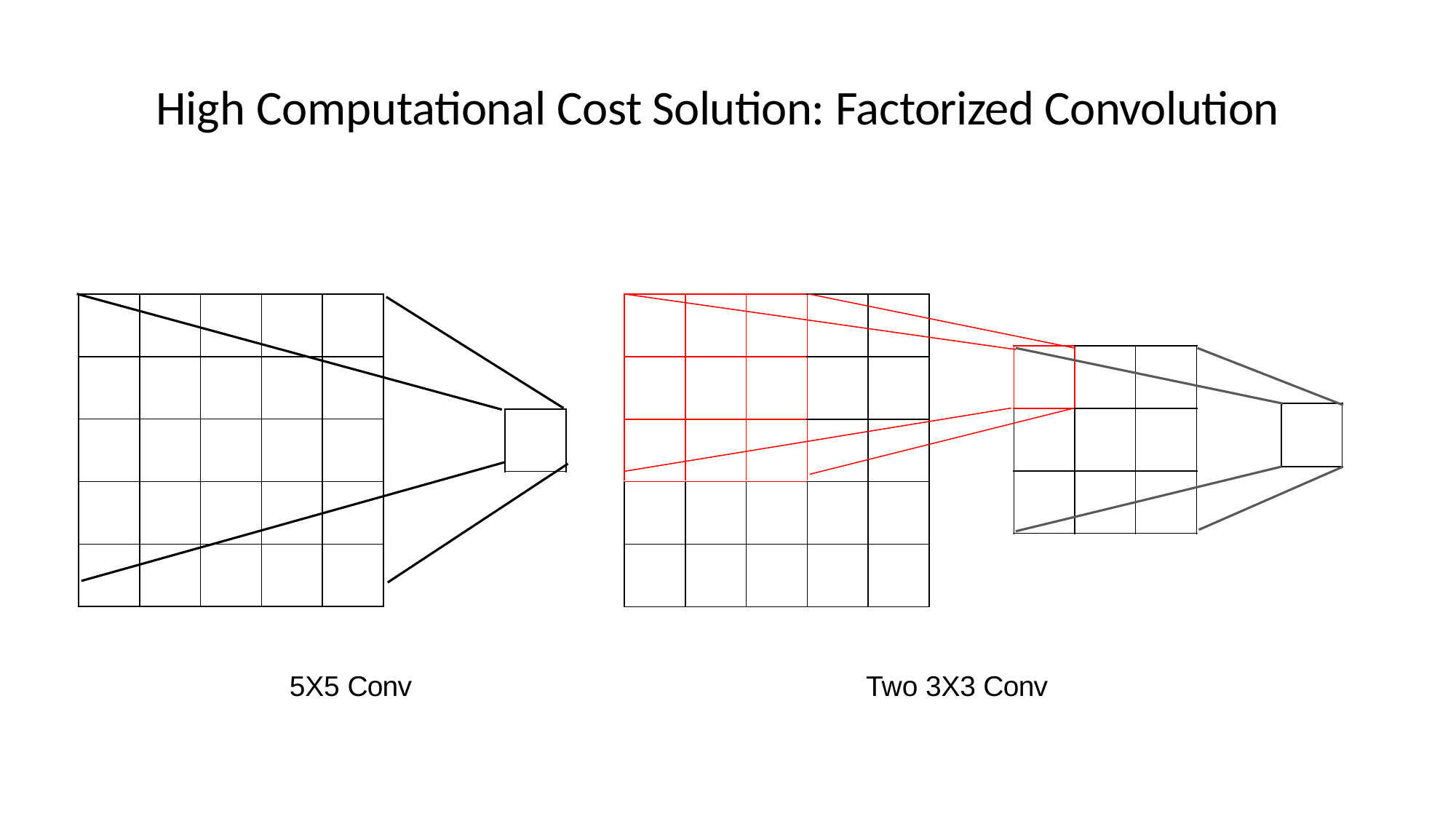

# High Computational Cost Solution: Factorized Convolution

5X5 Conv
Two 3X3 Conv